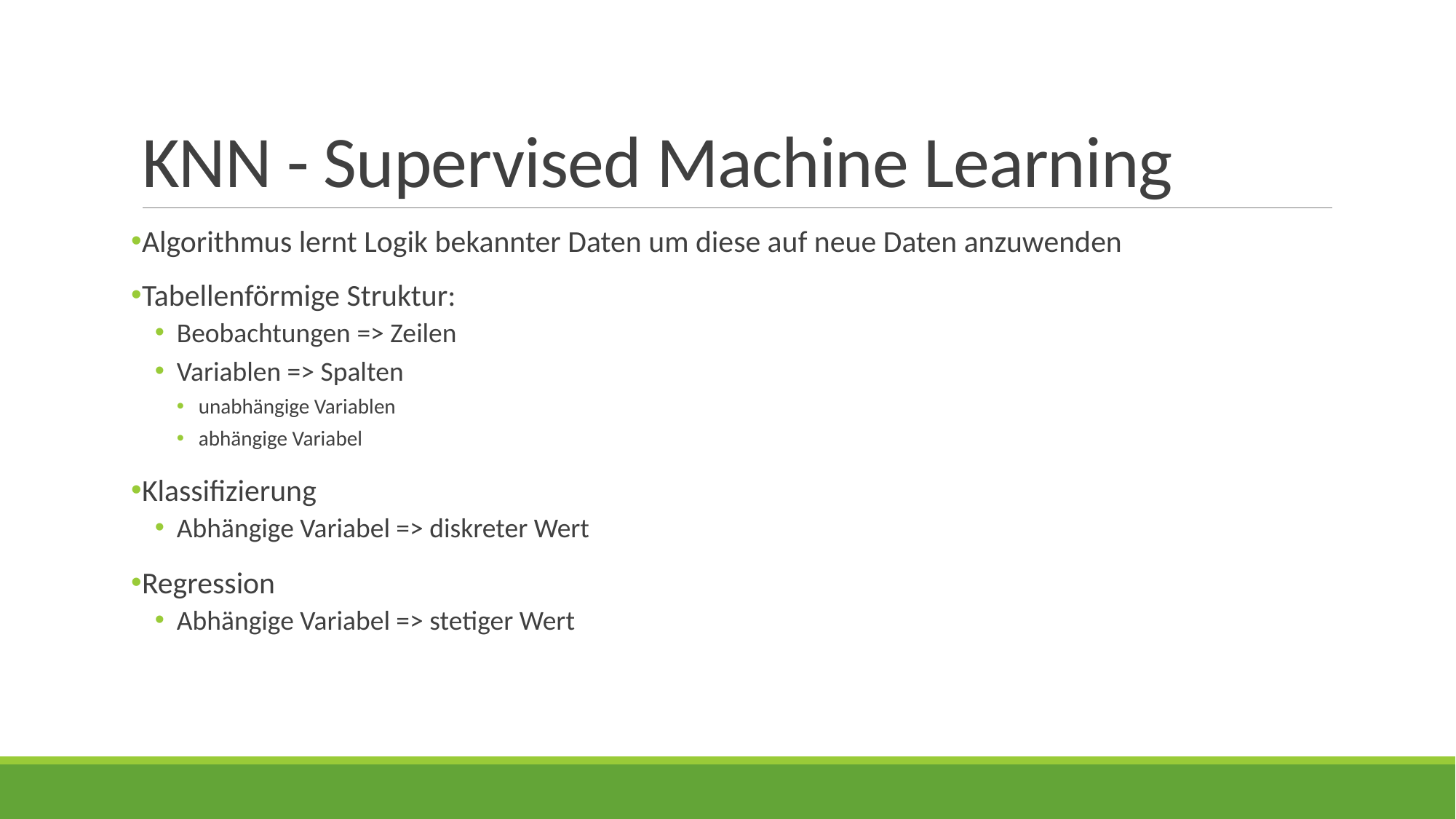

# KNN - Supervised Machine Learning
Algorithmus lernt Logik bekannter Daten um diese auf neue Daten anzuwenden
Tabellenförmige Struktur:
Beobachtungen => Zeilen
Variablen => Spalten
unabhängige Variablen
abhängige Variabel
Klassifizierung
Abhängige Variabel => diskreter Wert
Regression
Abhängige Variabel => stetiger Wert